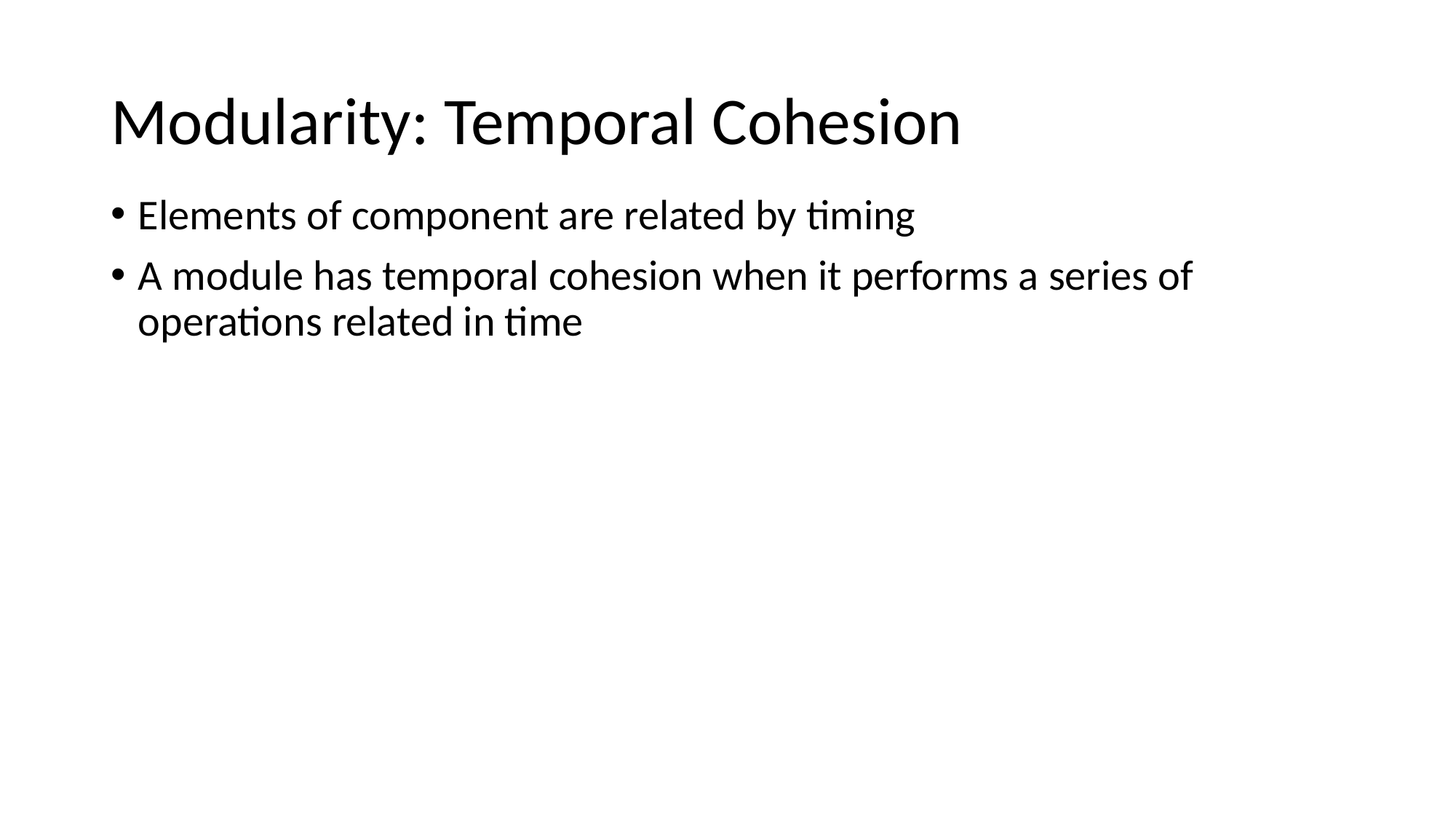

# Modularity: Temporal Cohesion
Elements of component are related by timing
A module has temporal cohesion when it performs a series of operations related in time